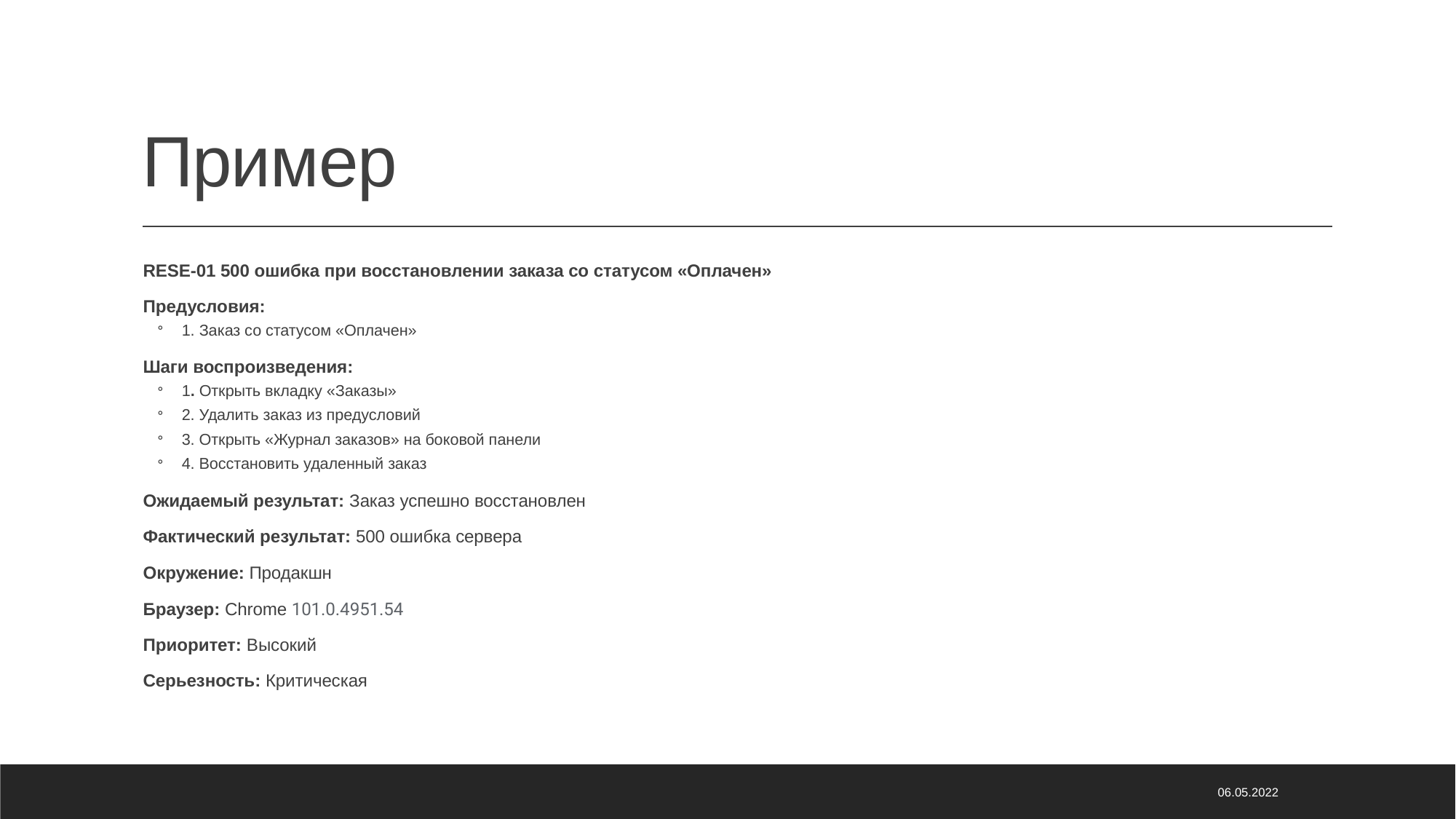

# Пример
RESE-01 500 ошибка при восстановлении заказа со статусом «Оплачен»
Предусловия:
1. Заказ со статусом «Оплачен»
Шаги воспроизведения:
1. Открыть вкладку «Заказы»
2. Удалить заказ из предусловий
3. Открыть «Журнал заказов» на боковой панели
4. Восстановить удаленный заказ
Ожидаемый результат: Заказ успешно восстановлен
Фактический результат: 500 ошибка сервера
Окружение: Продакшн
Браузер: Chrome 101.0.4951.54
Приоритет: Высокий
Серьезность: Критическая
06.05.2022